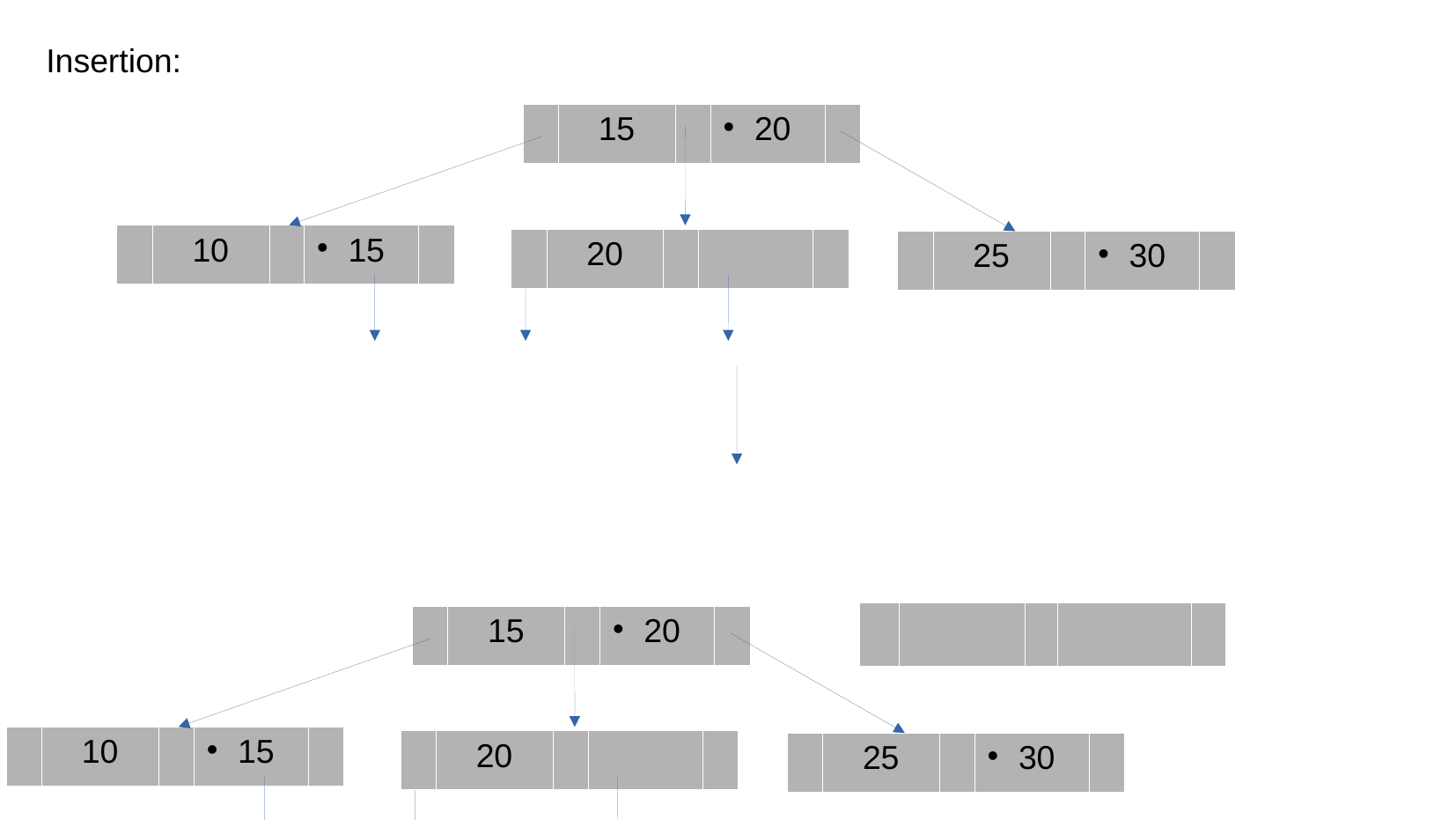

Insertion:

|  | 15 |  | 20 |  |
| --- | --- | --- | --- | --- |

|  | 10 |  | 15 |  |
| --- | --- | --- | --- | --- |
|  | 20 |  |  |  |
| --- | --- | --- | --- | --- |
|  | 25 |  | 30 |  |
| --- | --- | --- | --- | --- |

|  |  |  |  |  |
| --- | --- | --- | --- | --- |
|  | 15 |  | 20 |  |
| --- | --- | --- | --- | --- |

|  | 10 |  | 15 |  |
| --- | --- | --- | --- | --- |
|  | 20 |  |  |  |
| --- | --- | --- | --- | --- |
|  | 25 |  | 30 |  |
| --- | --- | --- | --- | --- |